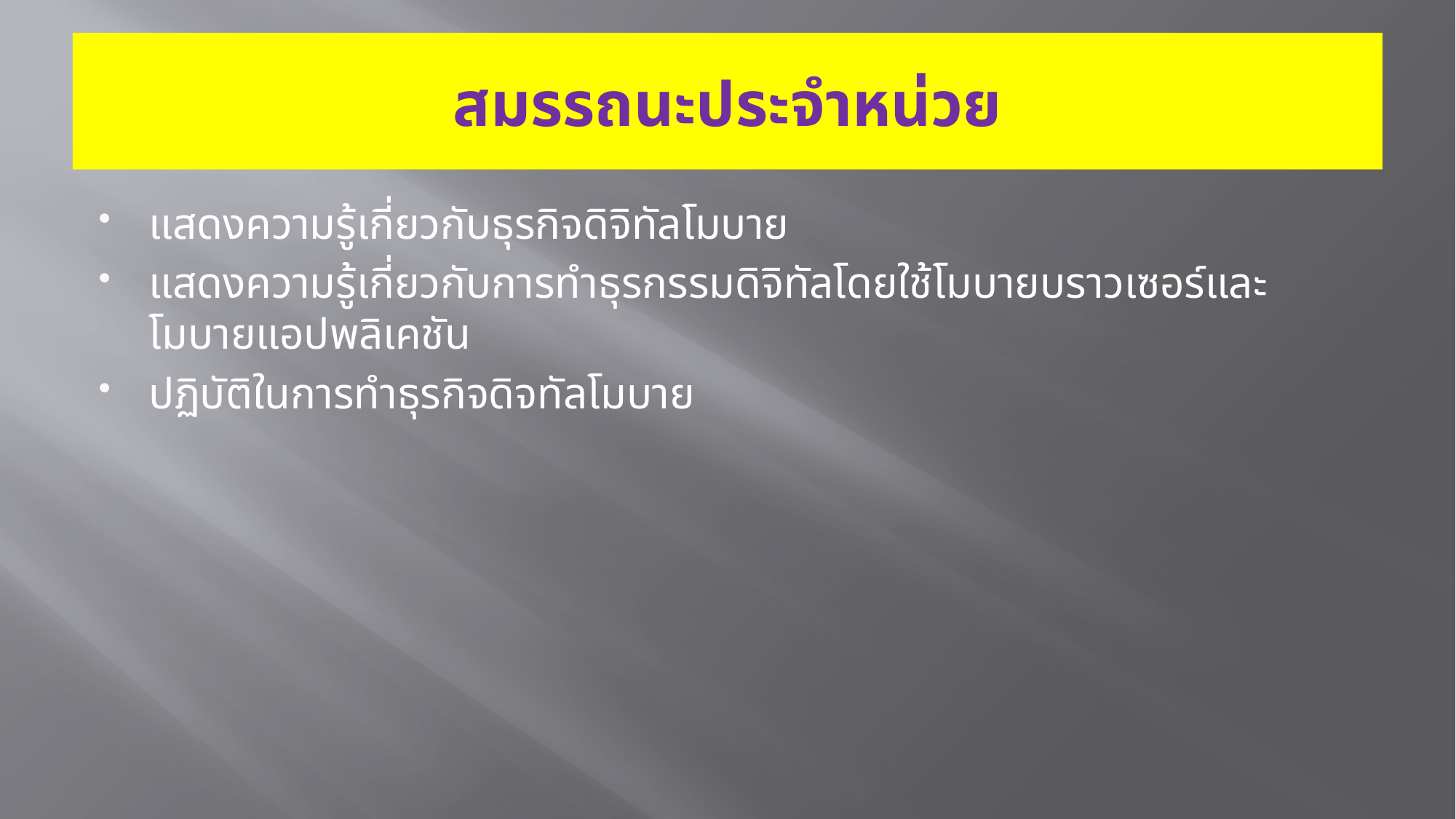

# สมรรถนะประจำหน่วย
แสดงความรู้เกี่ยวกับธุรกิจดิจิทัลโมบาย
แสดงความรู้เกี่ยวกับการทำธุรกรรมดิจิทัลโดยใช้โมบายบราวเซอร์และโมบายแอปพลิเคชัน
ปฏิบัติในการทำธุรกิจดิจทัลโมบาย